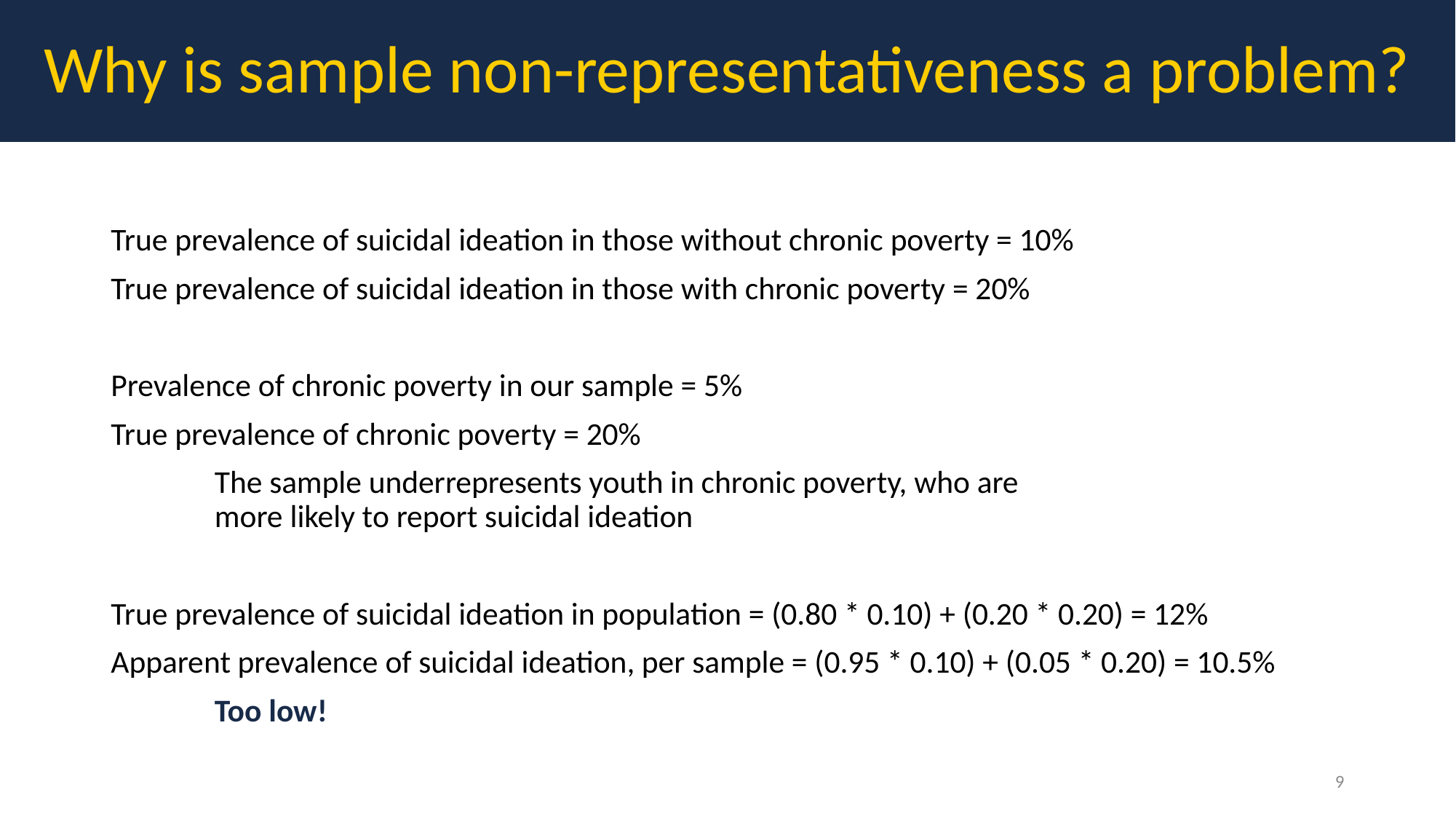

Why is sample non-representativeness a problem?
True prevalence of suicidal ideation in those without chronic poverty = 10%
True prevalence of suicidal ideation in those with chronic poverty = 20%

Prevalence of chronic poverty in our sample = 5%
True prevalence of chronic poverty = 20%
	The sample underrepresents youth in chronic poverty, who are
	more likely to report suicidal ideation

True prevalence of suicidal ideation in population = (0.80 * 0.10) + (0.20 * 0.20) = 12%
Apparent prevalence of suicidal ideation, per sample = (0.95 * 0.10) + (0.05 * 0.20) = 10.5%
	Too low!
9